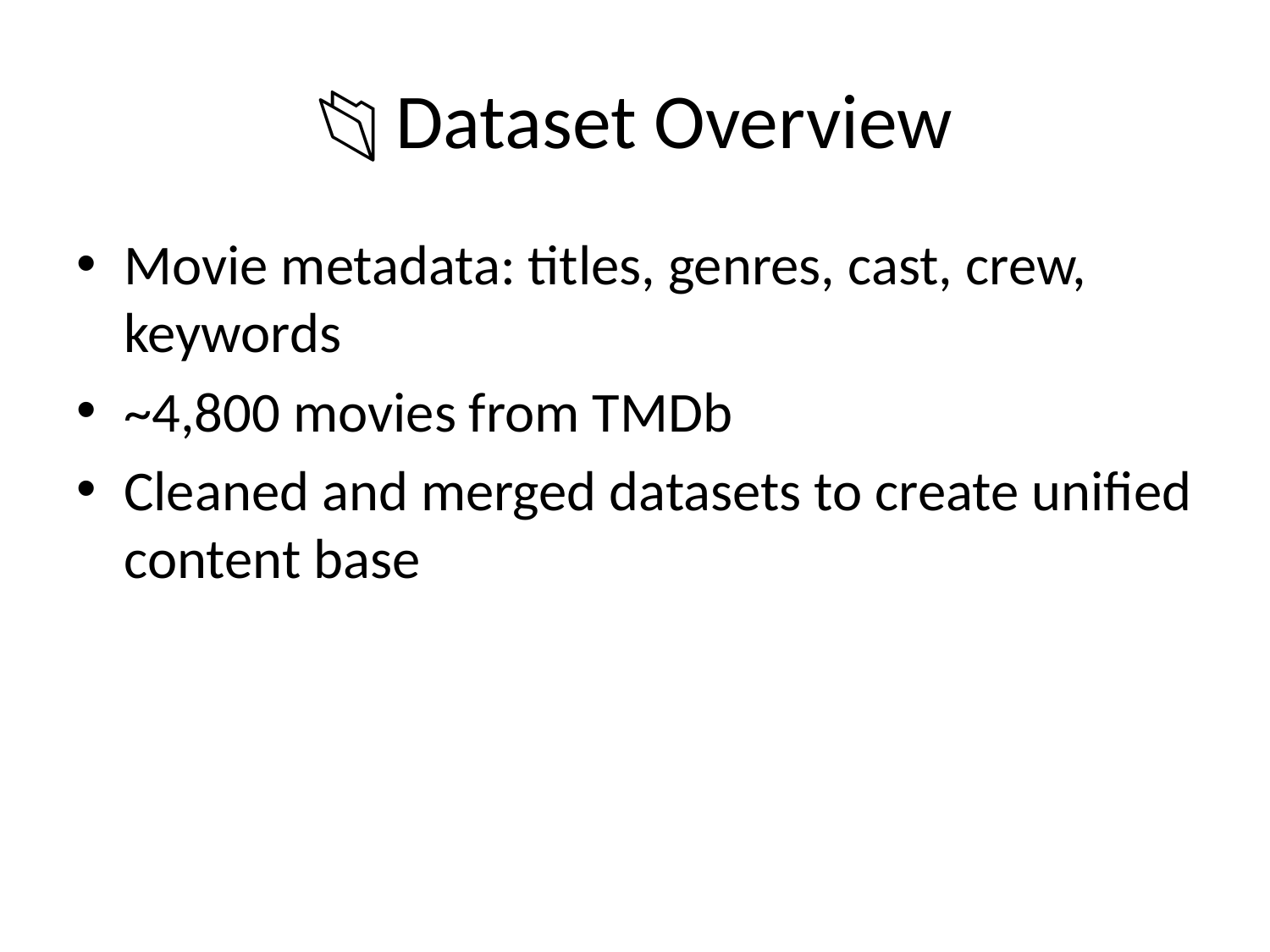

# 📂 Dataset Overview
Movie metadata: titles, genres, cast, crew, keywords
~4,800 movies from TMDb
Cleaned and merged datasets to create unified content base